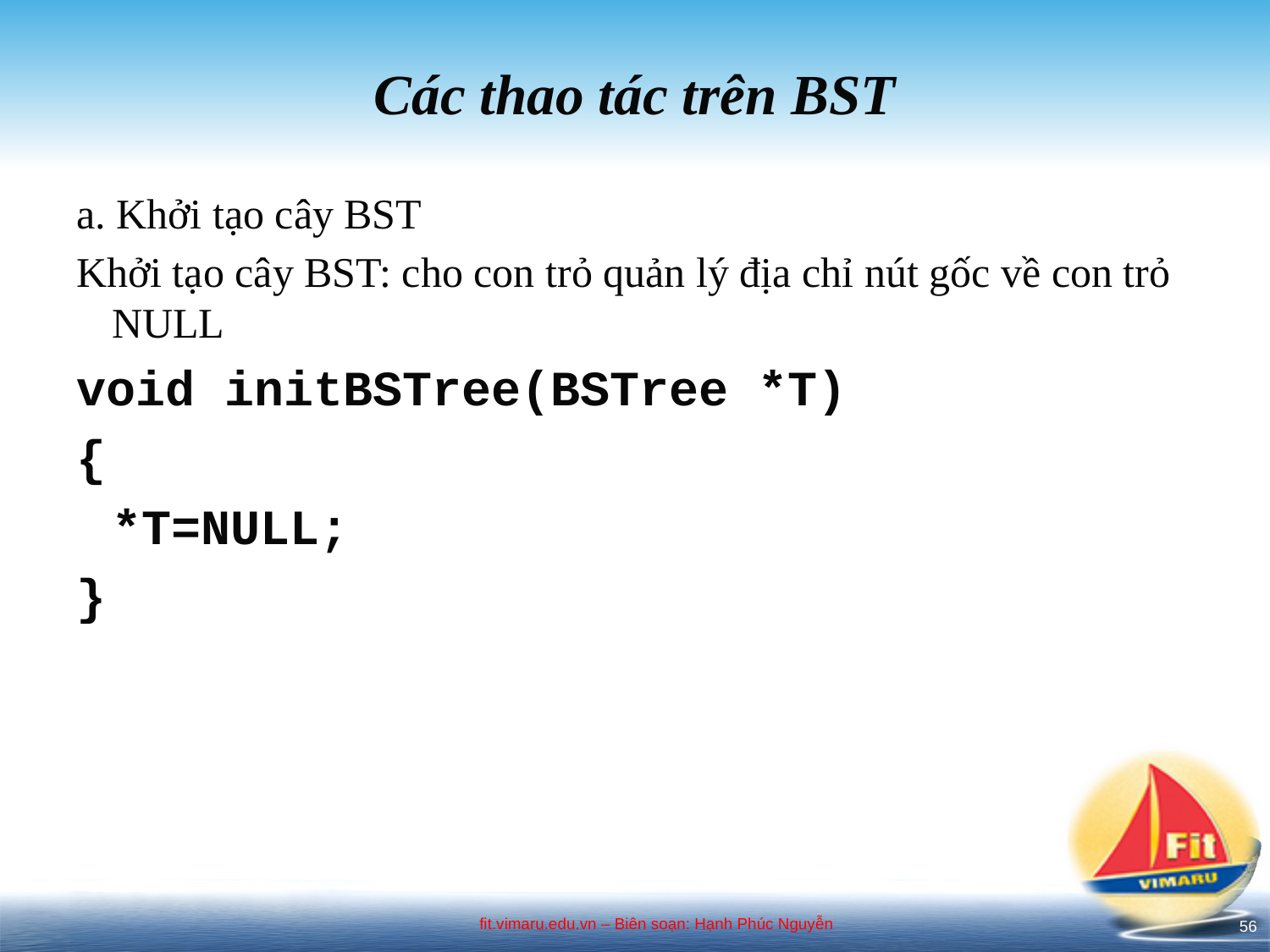

# Các thao tác trên BST
a. Khởi tạo cây BST
Khởi tạo cây BST: cho con trỏ quản lý địa chỉ nút gốc về con trỏ NULL
void initBSTree(BSTree *T)
{
	*T=NULL;
}
56